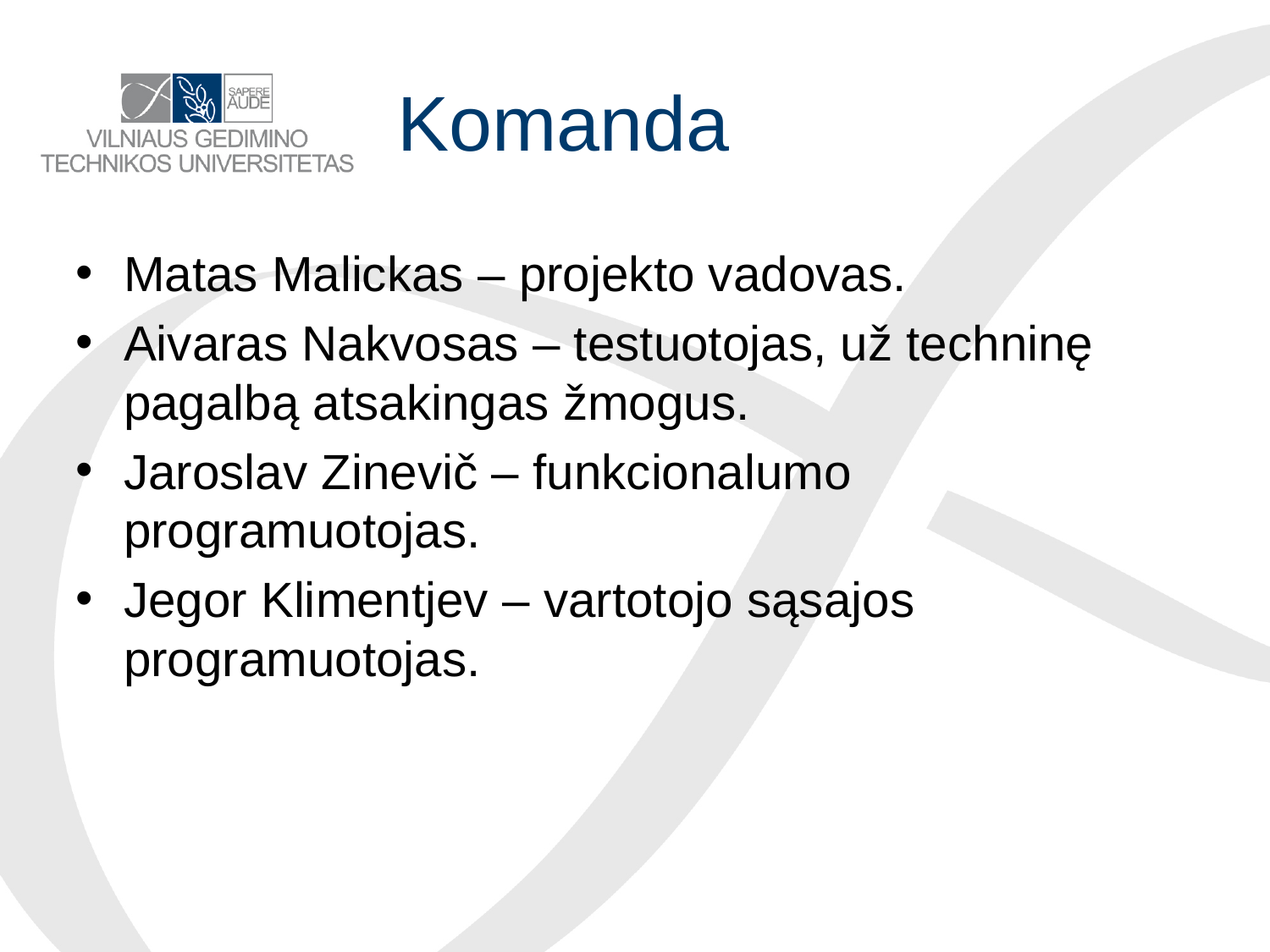

# Komanda
Matas Malickas – projekto vadovas.
Aivaras Nakvosas – testuotojas, už techninę pagalbą atsakingas žmogus.
Jaroslav Zinevič – funkcionalumo programuotojas.
Jegor Klimentjev – vartotojo sąsajos programuotojas.